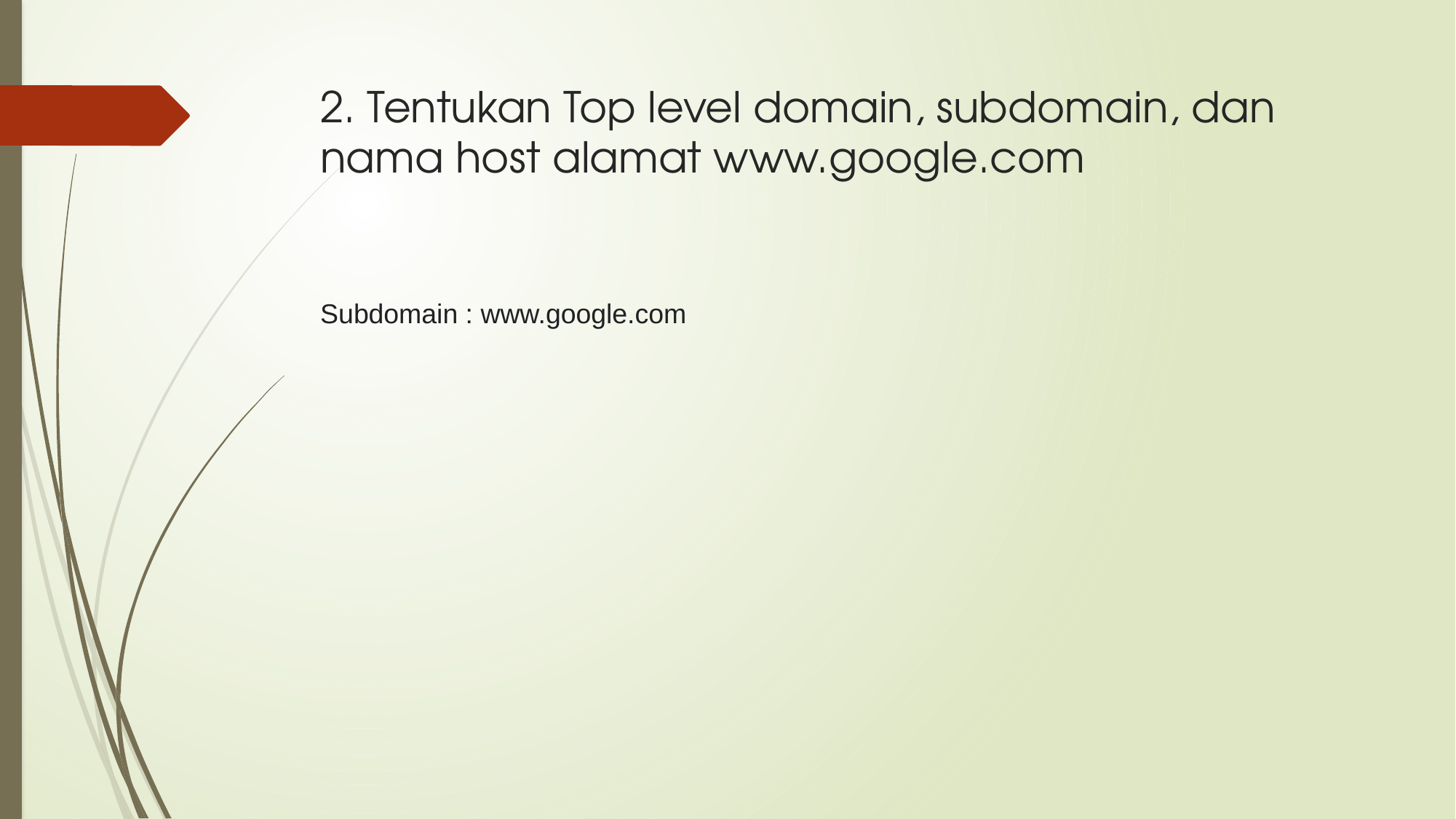

# 2. Tentukan Top level domain, subdomain, dan nama host alamat www.google.com
Subdomain : www.google.com